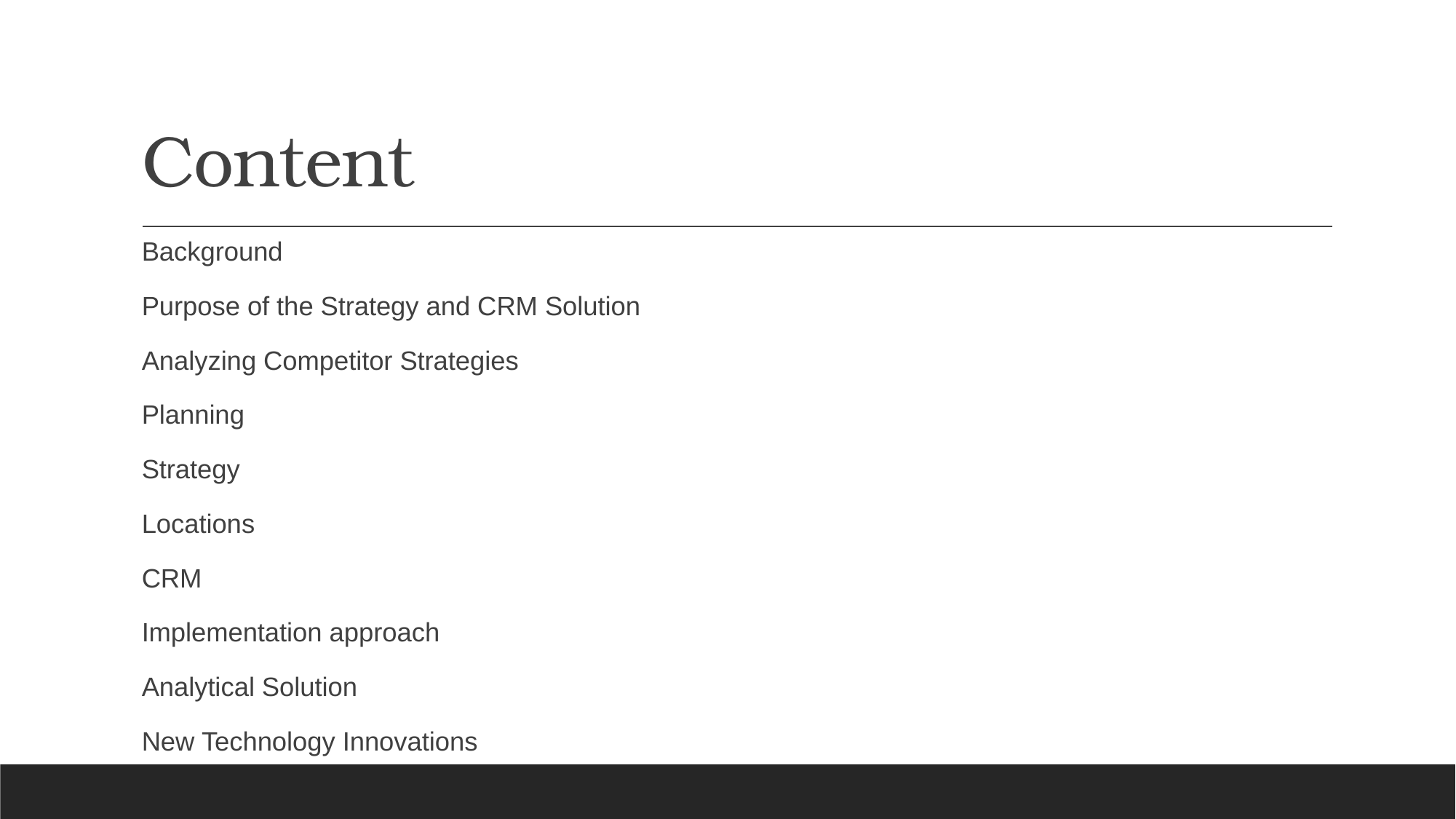

# Content
Background
Purpose of the Strategy and CRM Solution
Analyzing Competitor Strategies
Planning
Strategy
Locations
CRM
Implementation approach
Analytical Solution
New Technology Innovations